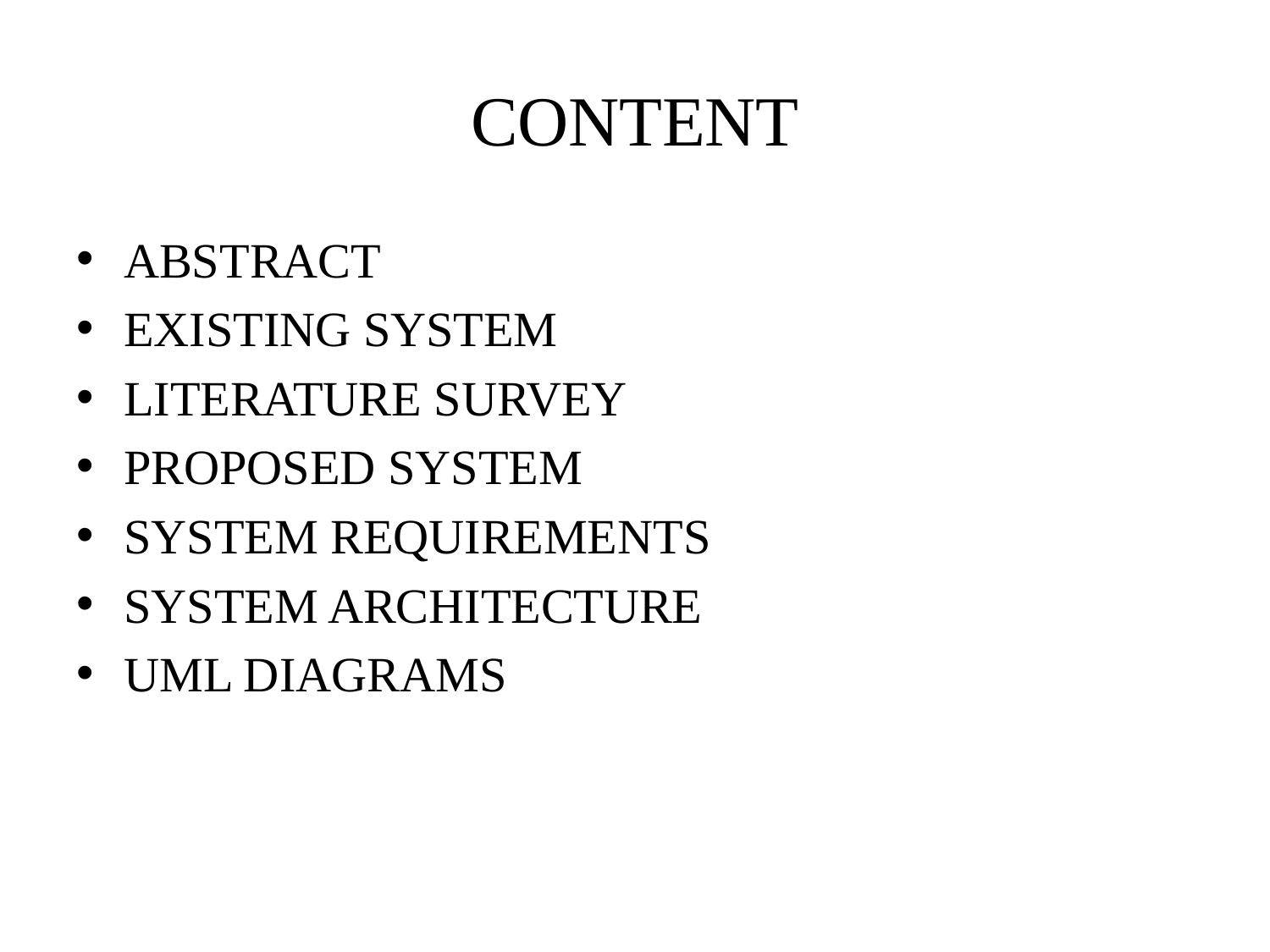

# CONTENT
ABSTRACT
EXISTING SYSTEM
LITERATURE SURVEY
PROPOSED SYSTEM
SYSTEM REQUIREMENTS
SYSTEM ARCHITECTURE
UML DIAGRAMS